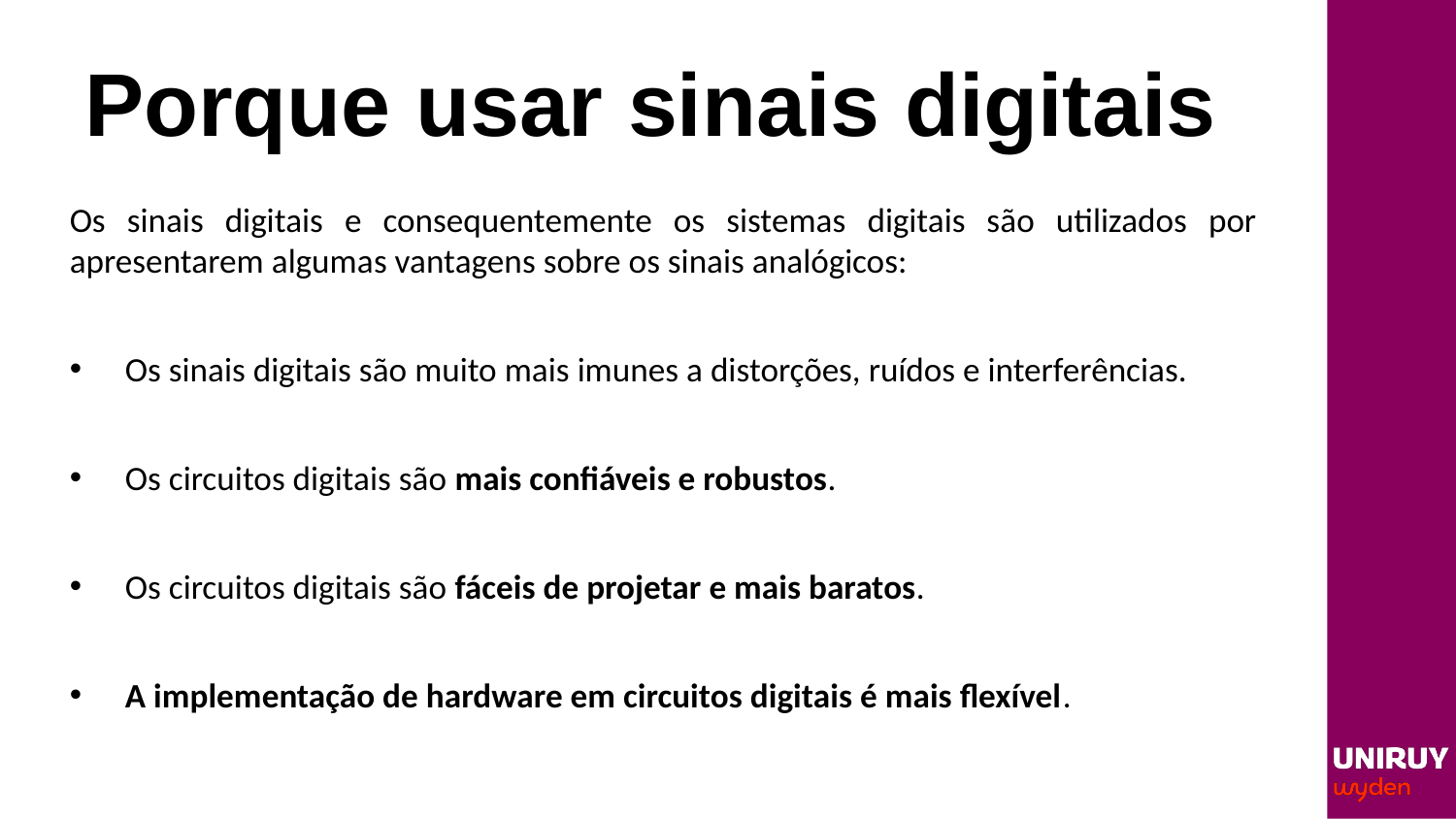

# Porque usar sinais digitais
Os sinais digitais e consequentemente os sistemas digitais são utilizados por apresentarem algumas vantagens sobre os sinais analógicos:

Os sinais digitais são muito mais imunes a distorções, ruídos e interferências.

Os circuitos digitais são mais confiáveis e robustos.

Os circuitos digitais são fáceis de projetar e mais baratos.

A implementação de hardware em circuitos digitais é mais flexível.